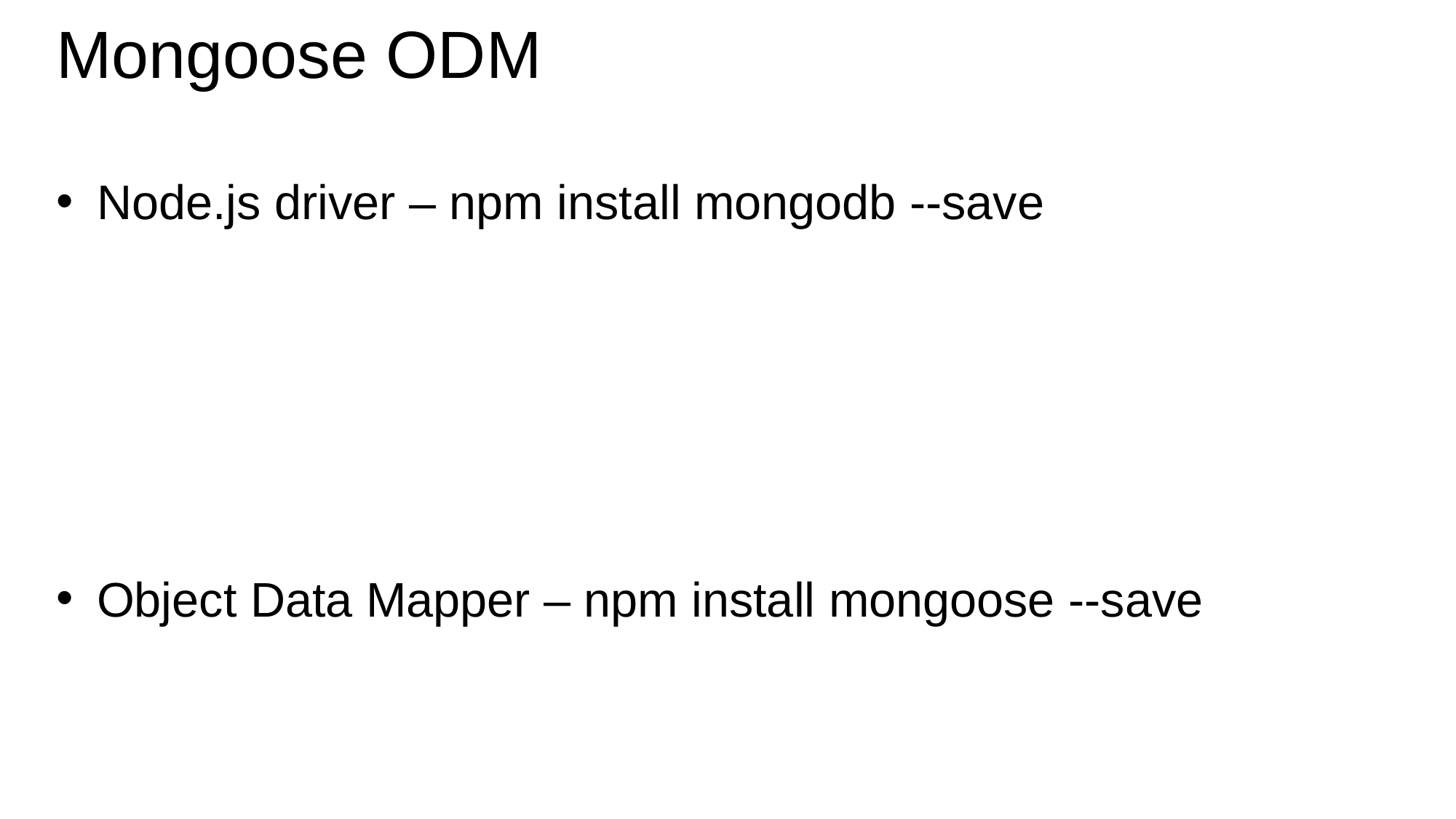

# Mongoose ODM
Node.js driver – npm install mongodb --save

Object Data Mapper – npm install mongoose --save